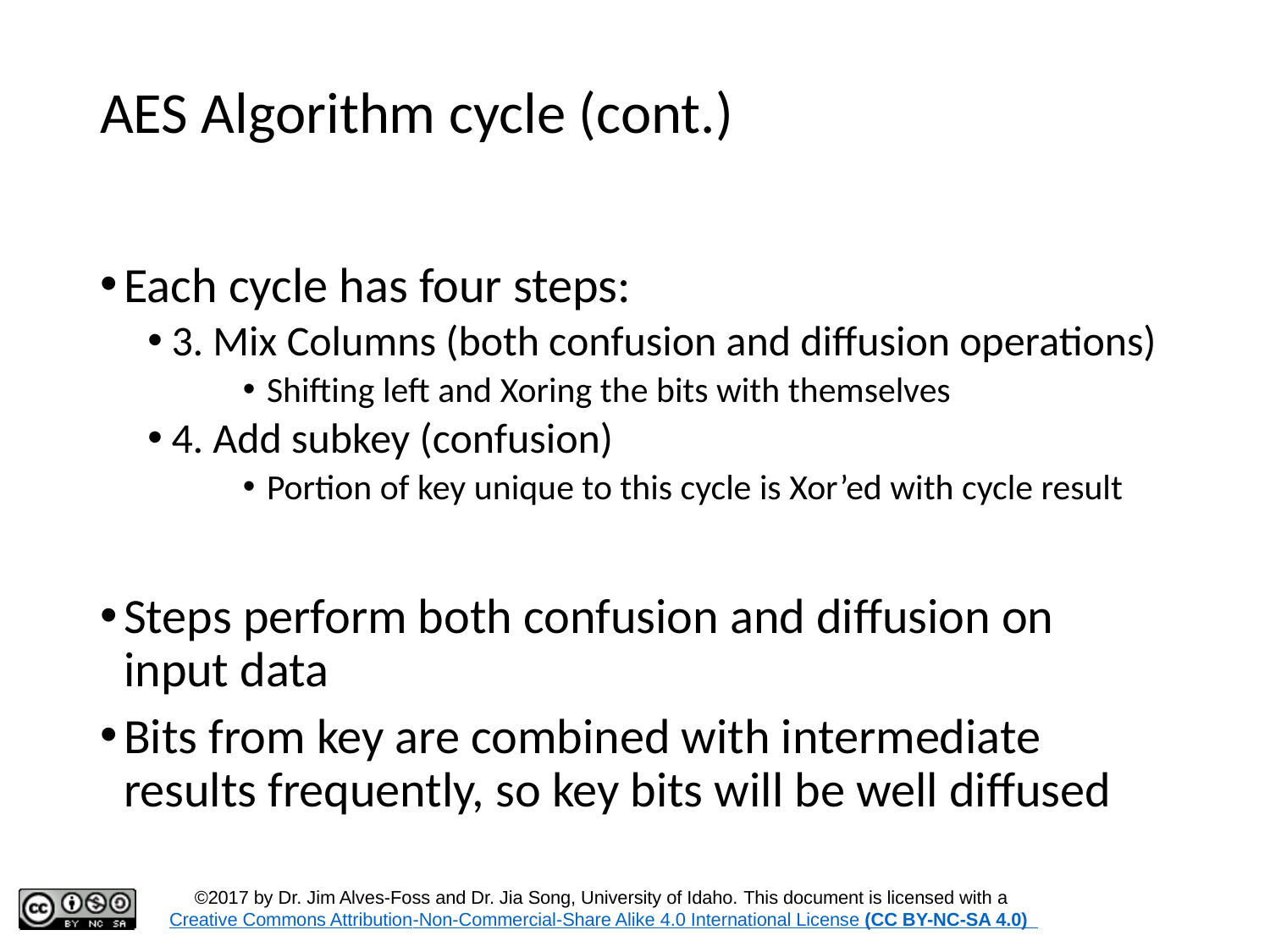

# AES Algorithm cycle (cont.)
Each cycle has four steps:
3. Mix Columns (both confusion and diffusion operations)
Shifting left and Xoring the bits with themselves
4. Add subkey (confusion)
Portion of key unique to this cycle is Xor’ed with cycle result

Steps perform both confusion and diffusion on  input data
Bits from key are combined with intermediate results frequently, so key bits will be well diffused